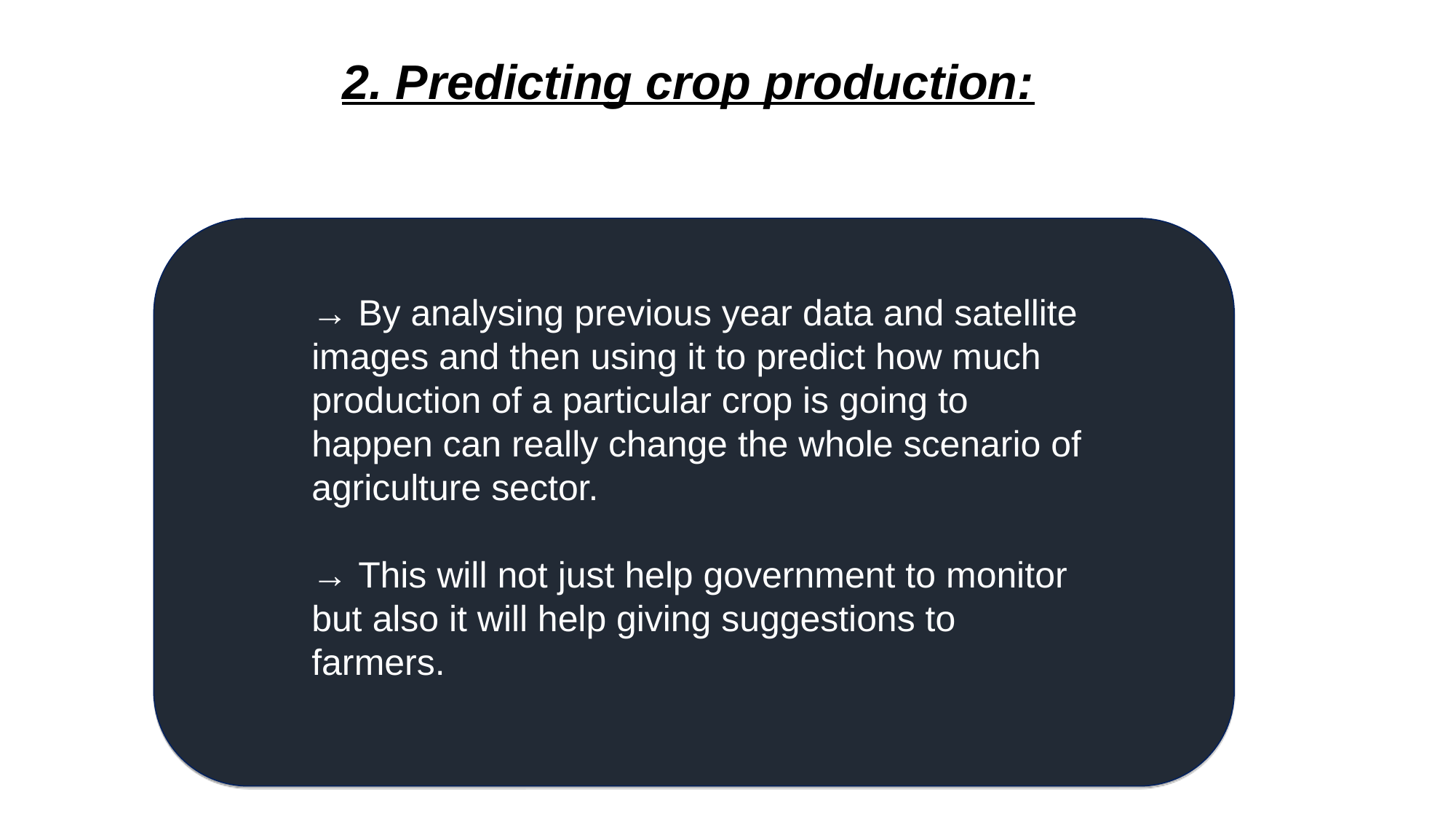

2. Predicting crop production:

→ By analysing previous year data and satellite images and then using it to predict how much production of a particular crop is going to happen can really change the whole scenario of agriculture sector.

→ This will not just help government to monitor but also it will help giving suggestions to farmers.